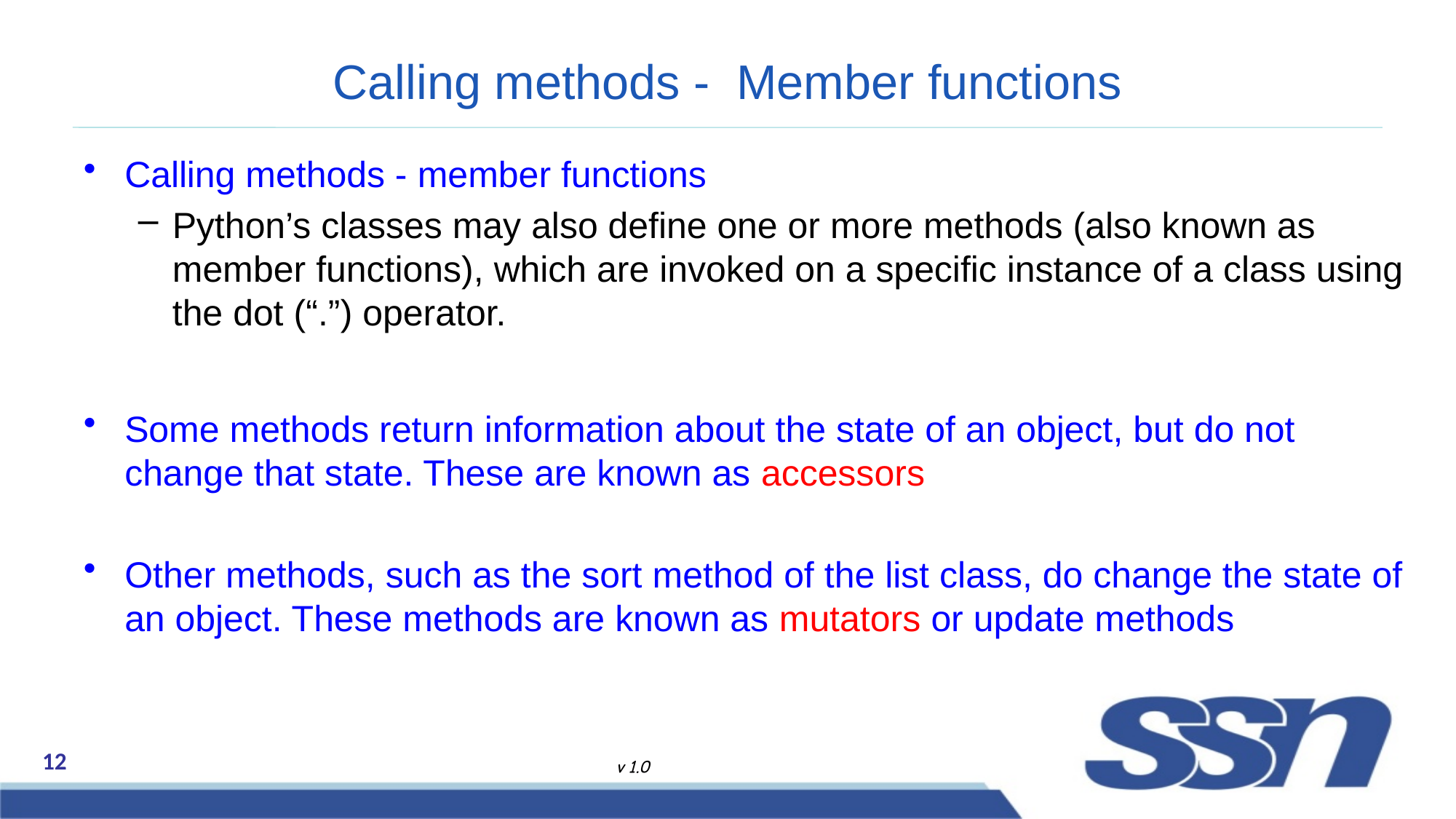

# Calling methods -  Member functions
Calling methods - member functions
Python’s classes may also define one or more methods (also known as member functions), which are invoked on a specific instance of a class using the dot (“.”) operator.

Some methods return information about the state of an object, but do not change that state. These are known as accessors

Other methods, such as the sort method of the list class, do change the state of an object. These methods are known as mutators or update methods